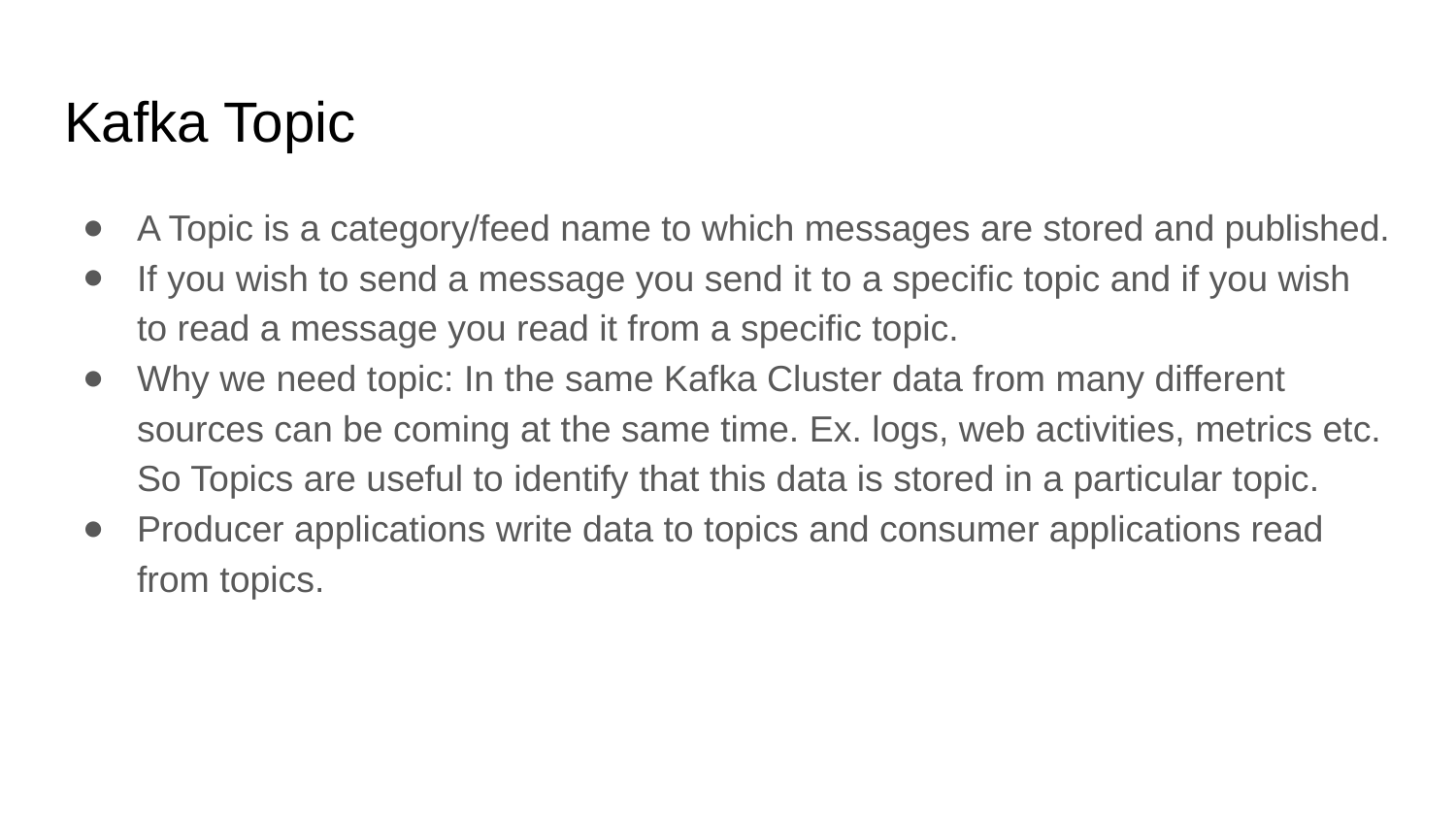

# Kafka Topic
A Topic is a category/feed name to which messages are stored and published.
If you wish to send a message you send it to a specific topic and if you wish to read a message you read it from a specific topic.
Why we need topic: In the same Kafka Cluster data from many different sources can be coming at the same time. Ex. logs, web activities, metrics etc. So Topics are useful to identify that this data is stored in a particular topic.
Producer applications write data to topics and consumer applications read from topics.